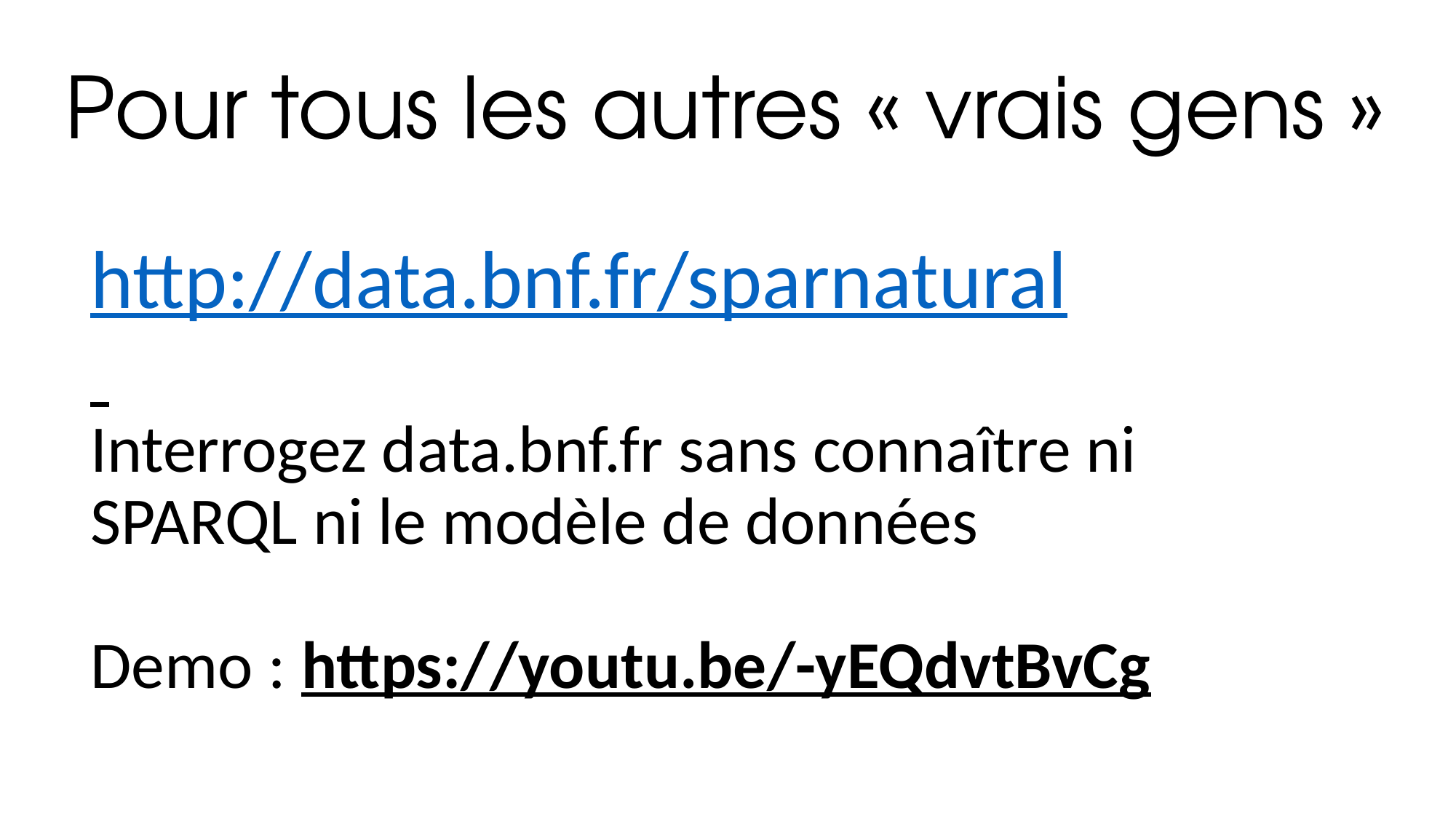

Pour tous les autres « vrais gens »
http://data.bnf.fr/sparnatural
Interrogez data.bnf.fr sans connaître ni SPARQL ni le modèle de données
Demo : https://youtu.be/-yEQdvtBvCg